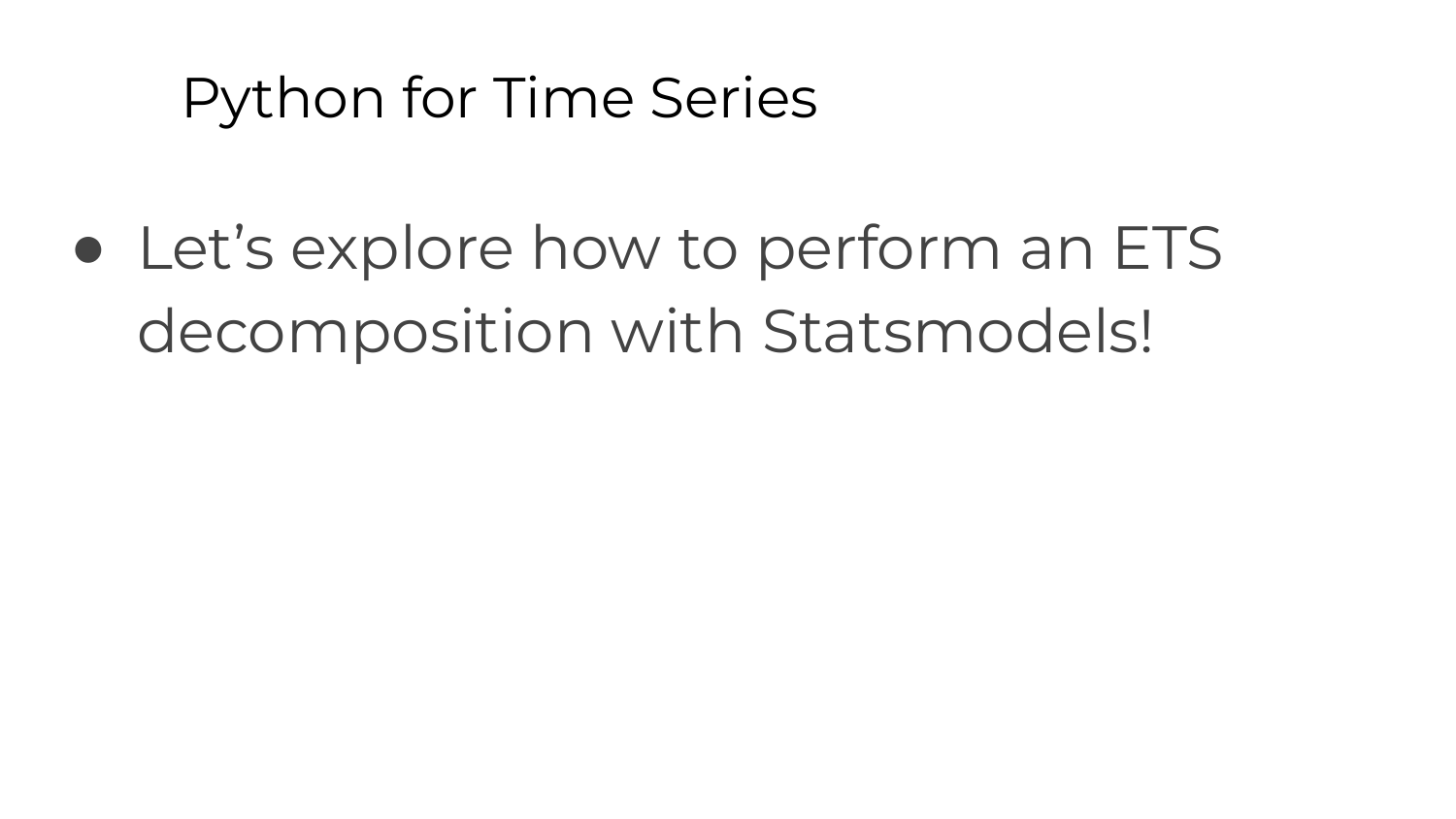

# Python for Time Series

Let’s explore how to perform an ETS decomposition with Statsmodels!